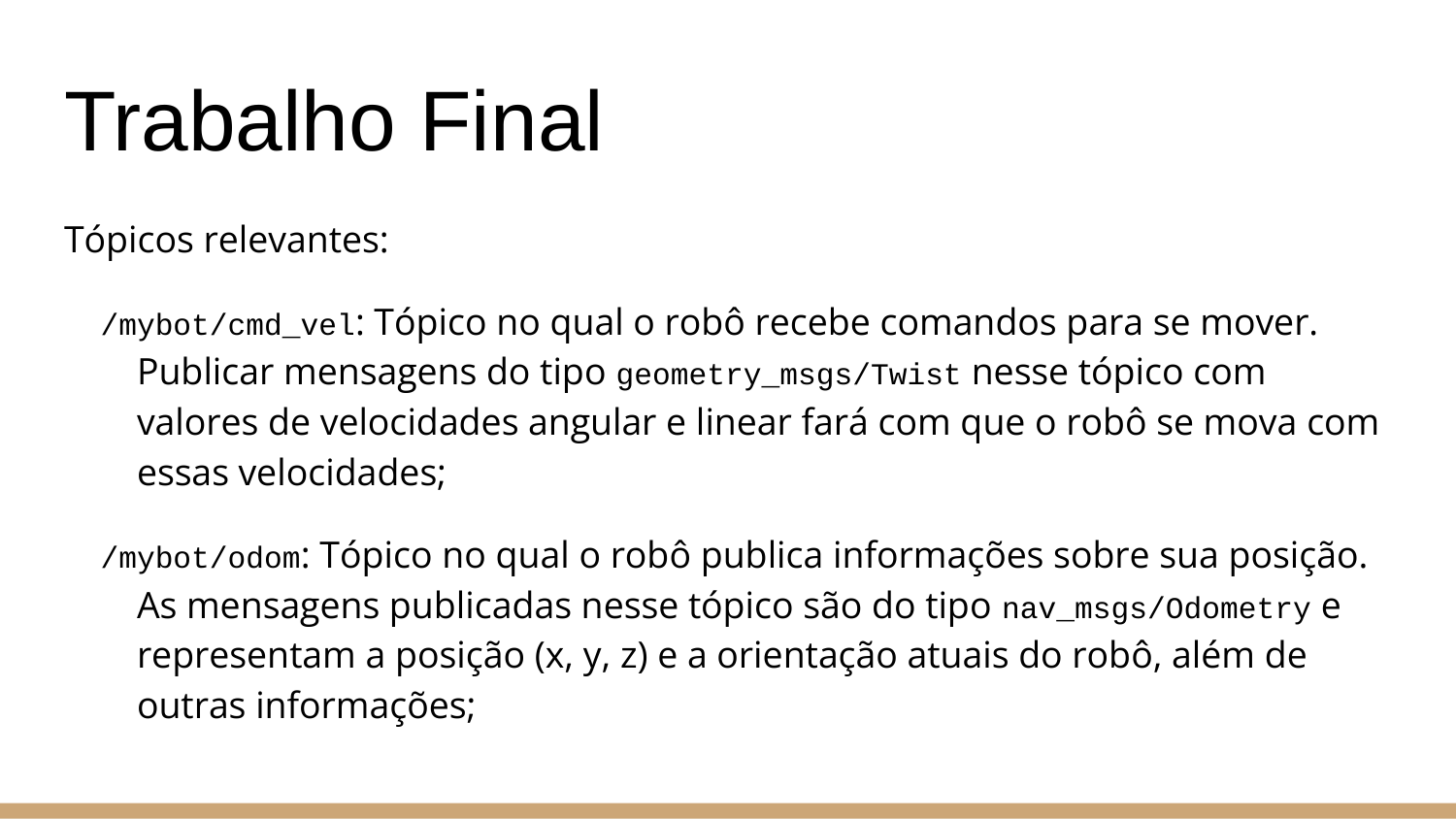

# Trabalho Final
Tópicos relevantes:
/mybot/cmd_vel: Tópico no qual o robô recebe comandos para se mover. Publicar mensagens do tipo geometry_msgs/Twist nesse tópico com valores de velocidades angular e linear fará com que o robô se mova com essas velocidades;
/mybot/odom: Tópico no qual o robô publica informações sobre sua posição. As mensagens publicadas nesse tópico são do tipo nav_msgs/Odometry e representam a posição (x, y, z) e a orientação atuais do robô, além de outras informações;